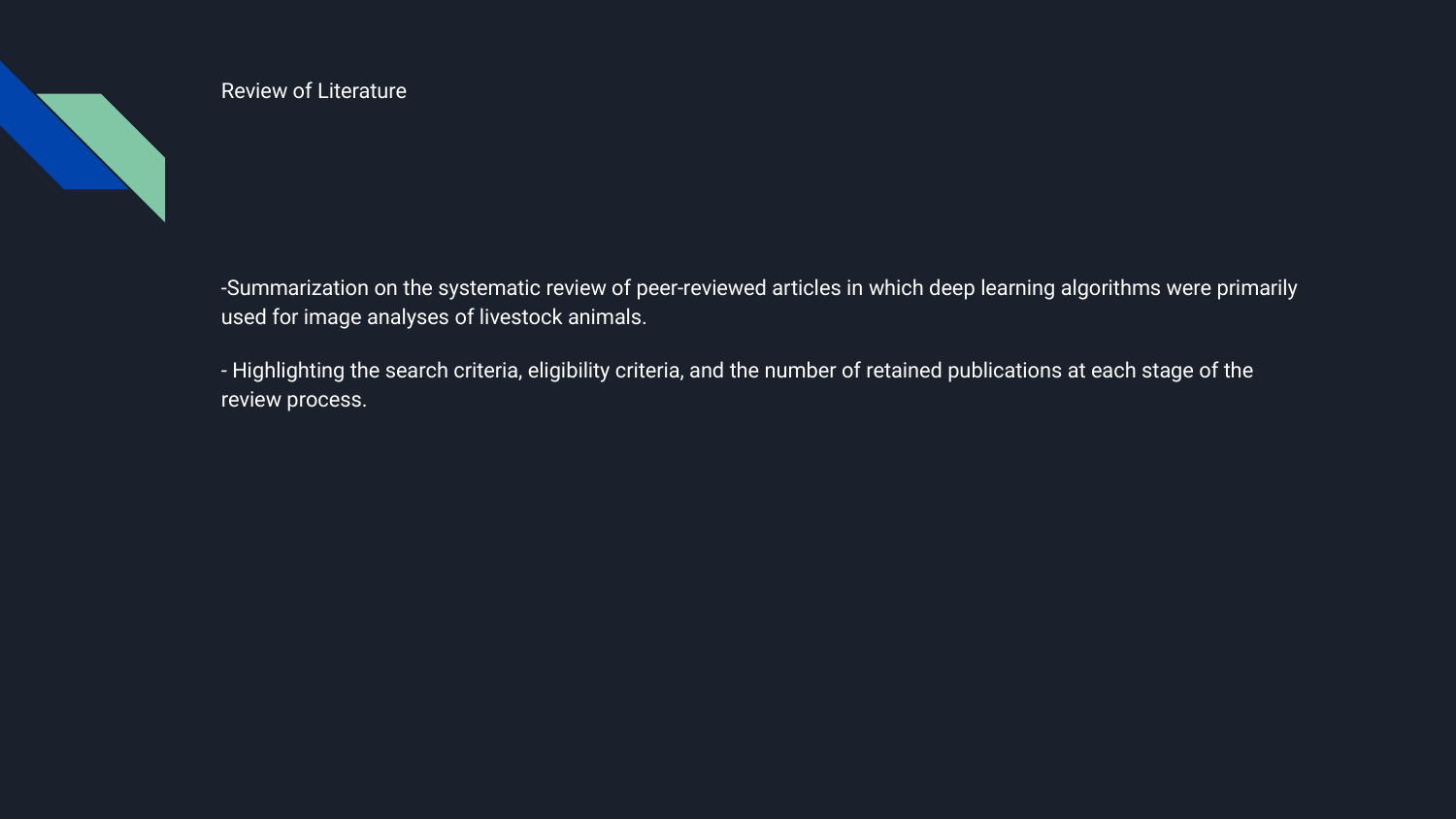

# Review of Literature
-Summarization on the systematic review of peer-reviewed articles in which deep learning algorithms were primarily used for image analyses of livestock animals.
- Highlighting the search criteria, eligibility criteria, and the number of retained publications at each stage of the review process.